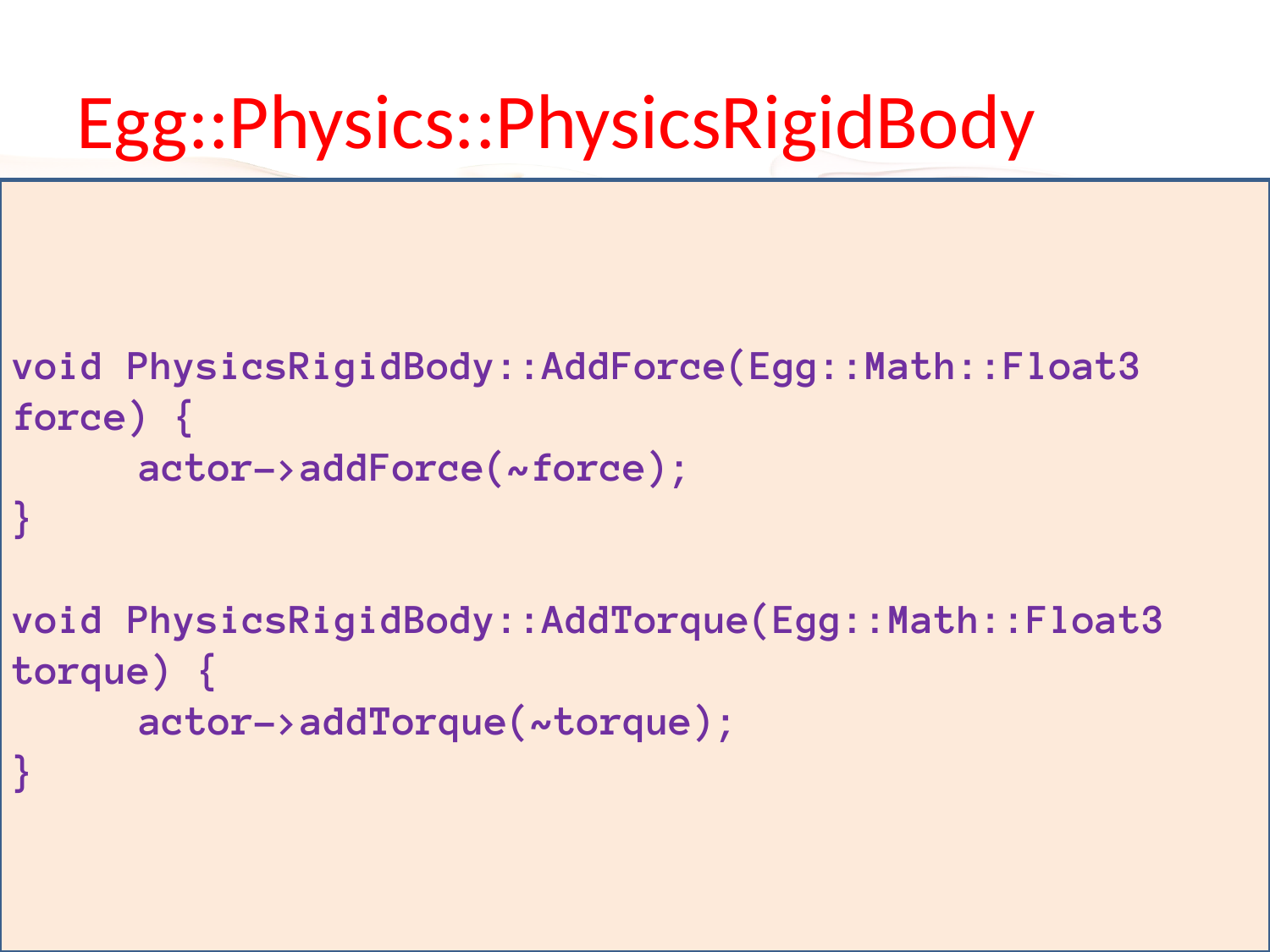

# Egg::Physics::PhysicsRigidBody
void PhysicsRigidBody::AddForce(Egg::Math::Float3 force) {
	actor->addForce(~force);
}

void PhysicsRigidBody::AddTorque(Egg::Math::Float3 torque) {
	actor->addTorque(~torque);
}